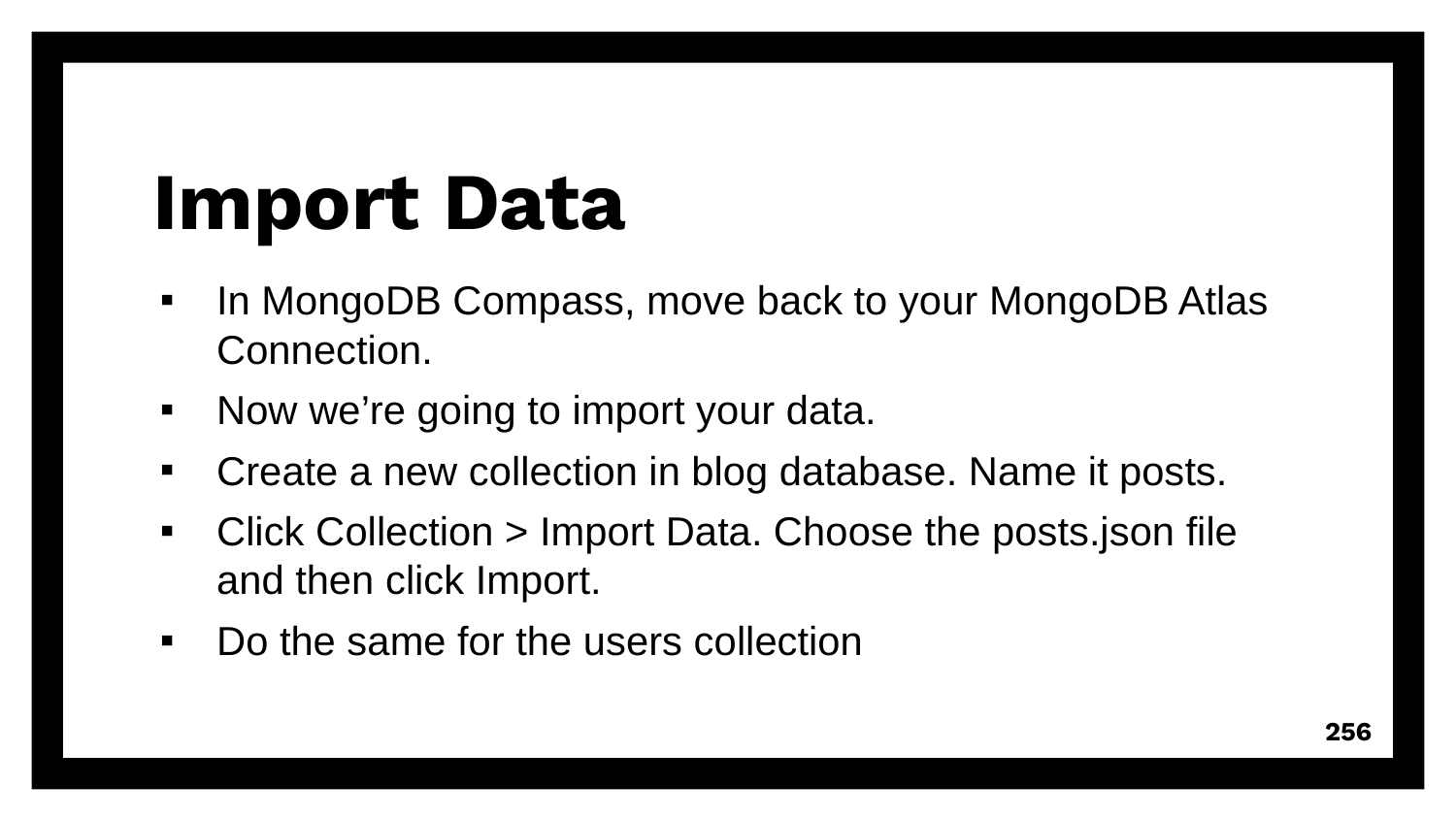

# Import Data
In MongoDB Compass, move back to your MongoDB Atlas Connection.
Now we’re going to import your data.
Create a new collection in blog database. Name it posts.
Click Collection > Import Data. Choose the posts.json file and then click Import.
Do the same for the users collection

256